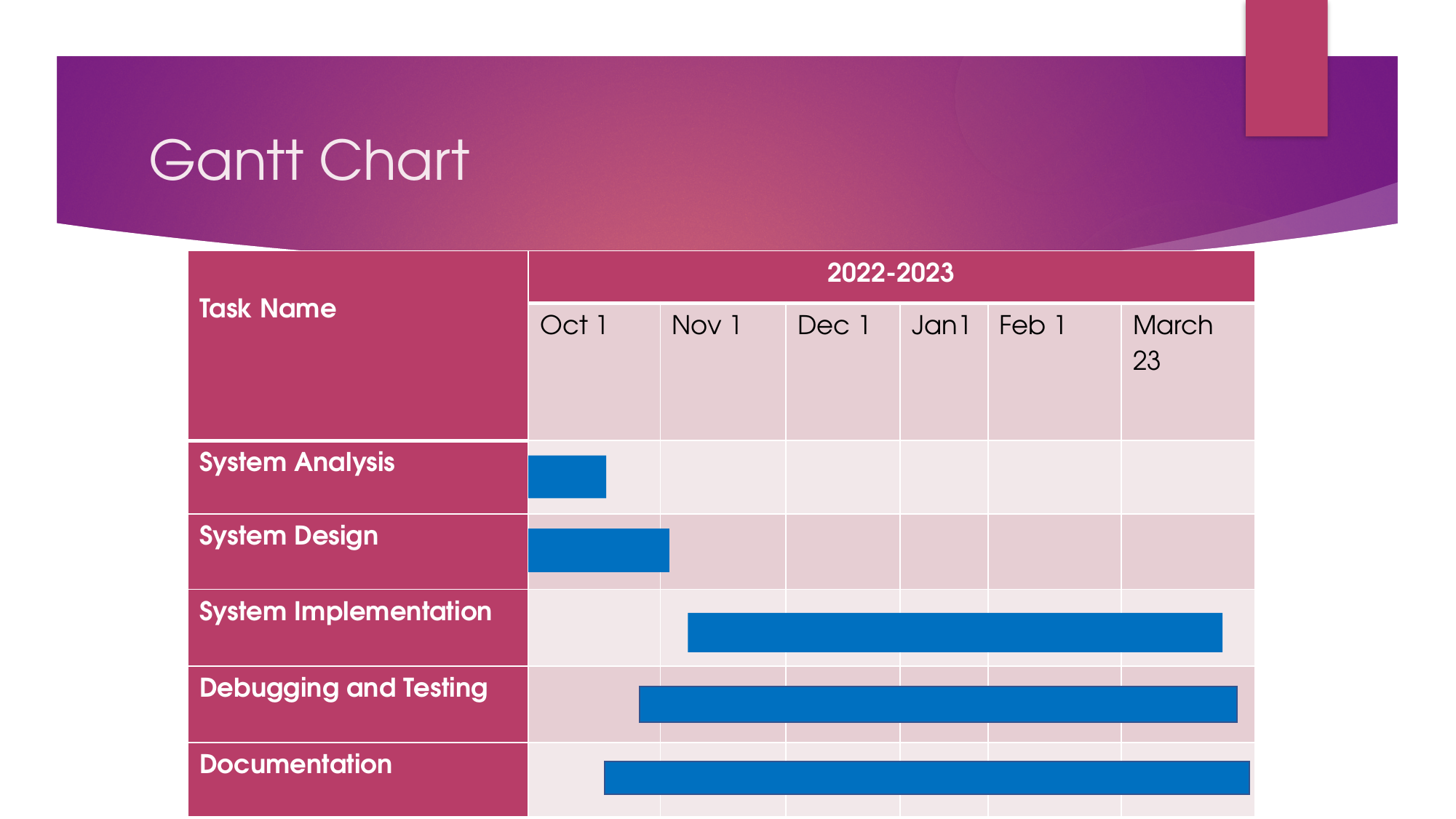

# Gantt Chart
| Task Name | 2022-2023 |  |  |  |  |  |
| --- | --- | --- | --- | --- | --- | --- |
|  | Oct 1 | Nov 1 | Dec 1 | Jan1 | Feb 1 | March 23 |
| System Analysis |  |  |  |  |  |  |
| System Design |  |  |  |  |  |  |
| System Implementation |  |  |  |  |  |  |
| Debugging and Testing |  |  |  |  |  |  |
| Documentation |  |  |  |  |  |  |